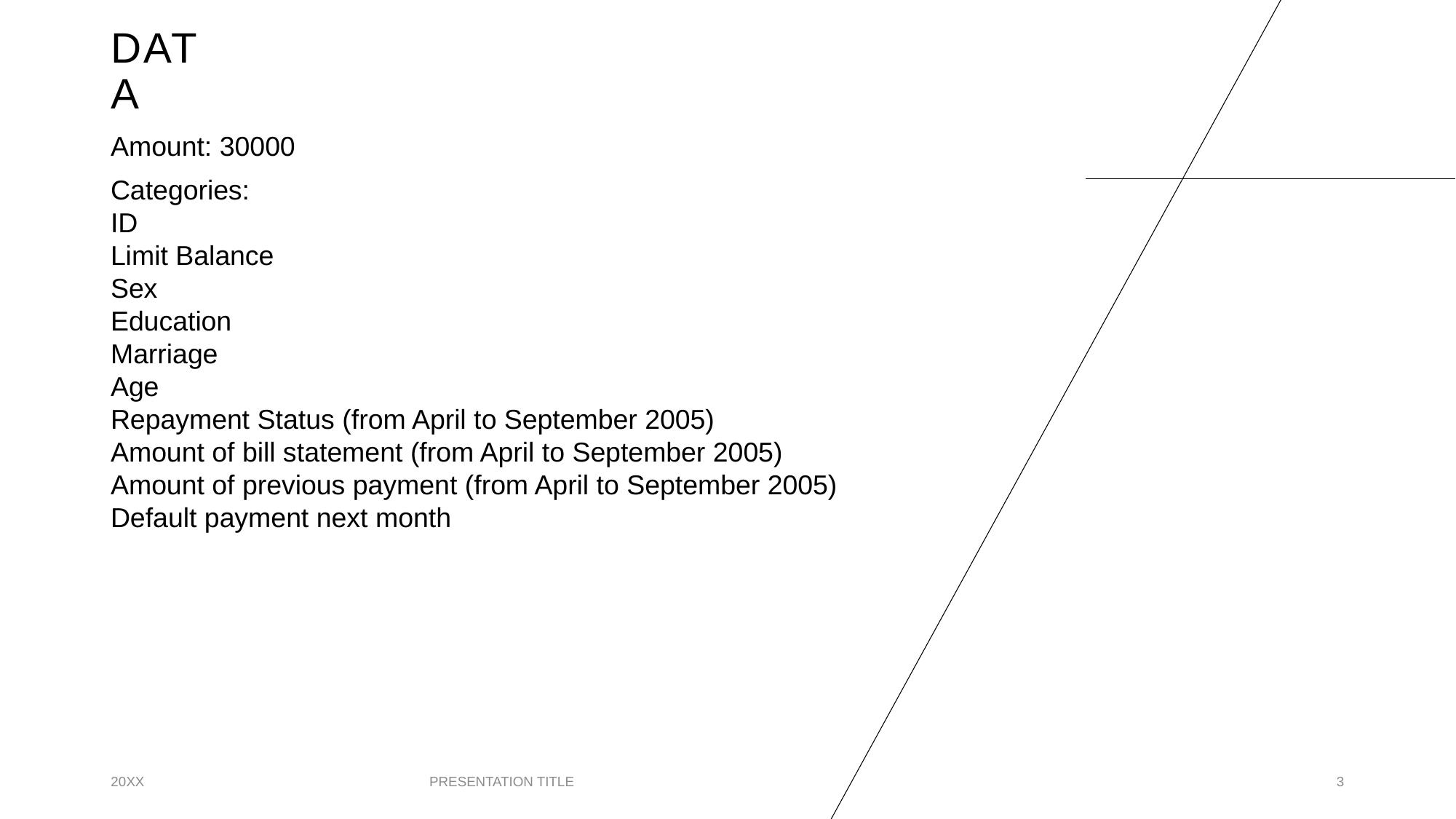

# Data
Amount: 30000
Categories:
ID
Limit Balance
Sex
Education
Marriage
Age
Repayment Status (from April to September 2005)
Amount of bill statement (from April to September 2005)
Amount of previous payment (from April to September 2005)
Default payment next month

20XX
PRESENTATION TITLE
3